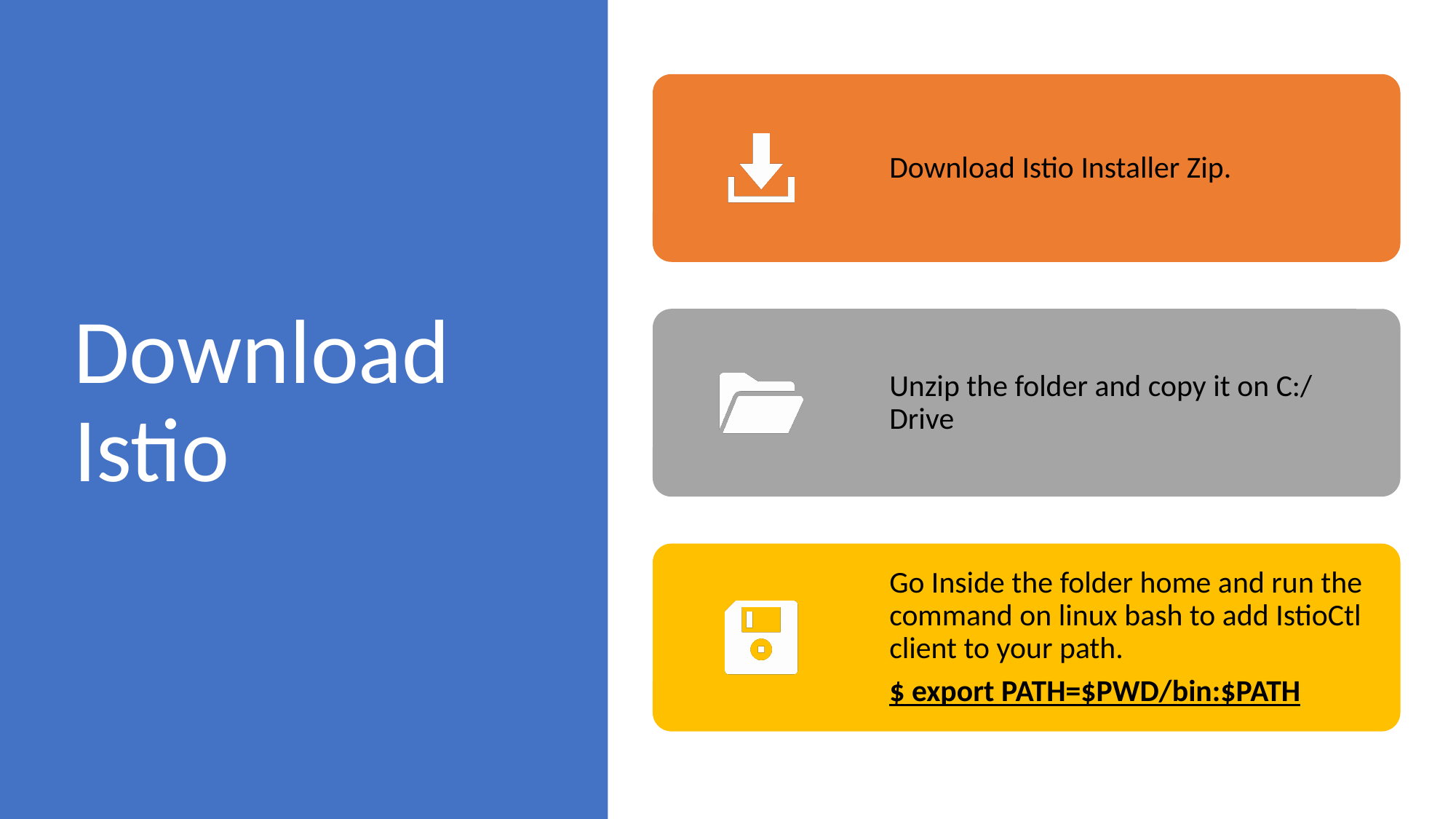

# Download Istio
Download Istio Installer Zip.
Unzip the folder and copy it on C:/ Drive
Go Inside the folder home and run the command on linux bash to add IstioCtl client to your path.
$ export PATH=$PWD/bin:$PATH